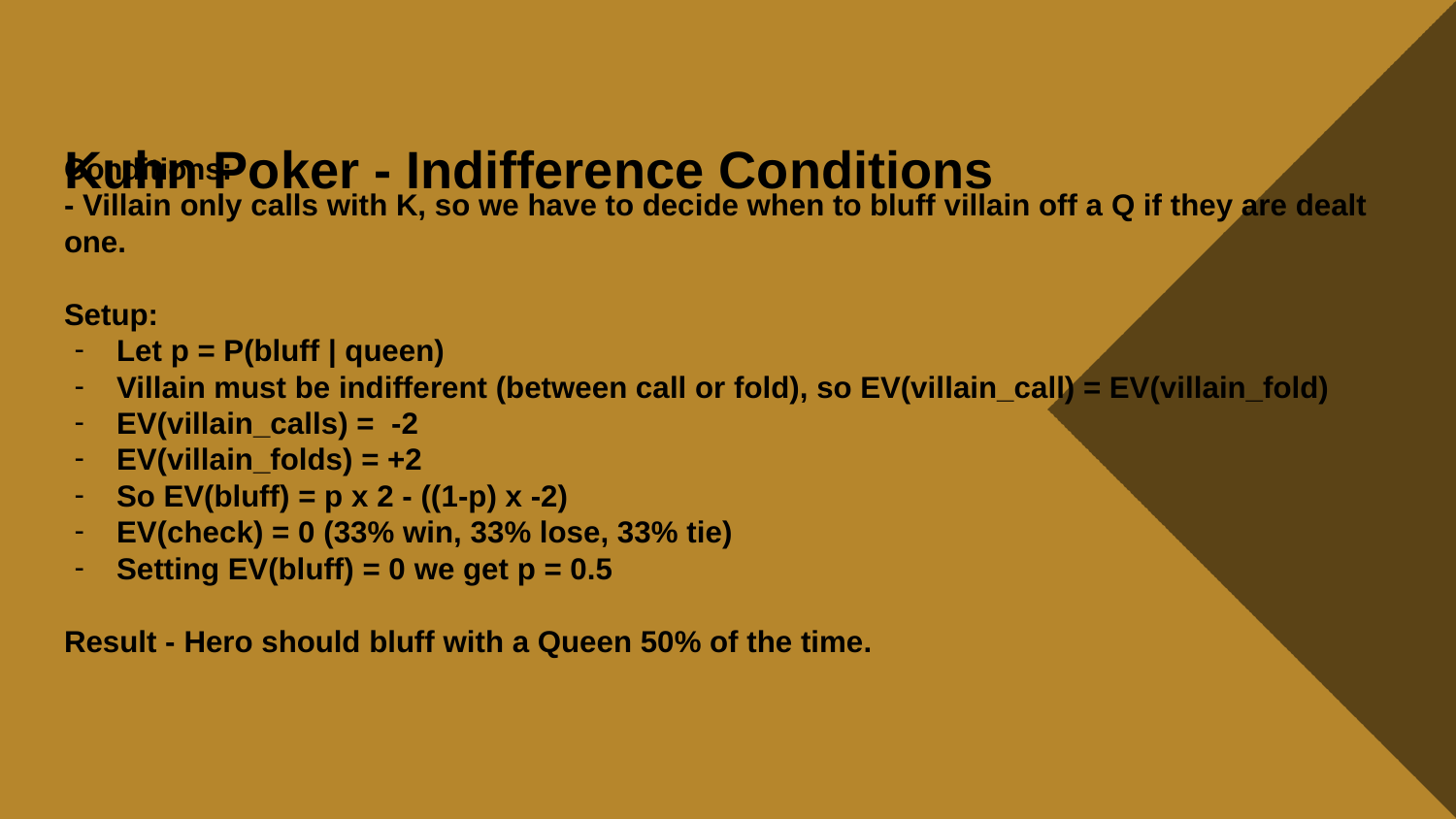

# Kuhn Poker - Indifference Conditions
Conditions:
- Villain only calls with K, so we have to decide when to bluff villain off a Q if they are dealt one.

Setup:
Let p = P(bluff | queen)
Villain must be indifferent (between call or fold), so EV(villain_call) = EV(villain_fold)
EV(villain_calls) =  -2
EV(villain_folds) = +2
So EV(bluff) = p x 2 - ((1-p) x -2)
EV(check) = 0 (33% win, 33% lose, 33% tie)
Setting EV(bluff) = 0 we get p = 0.5

Result - Hero should bluff with a Queen 50% of the time.